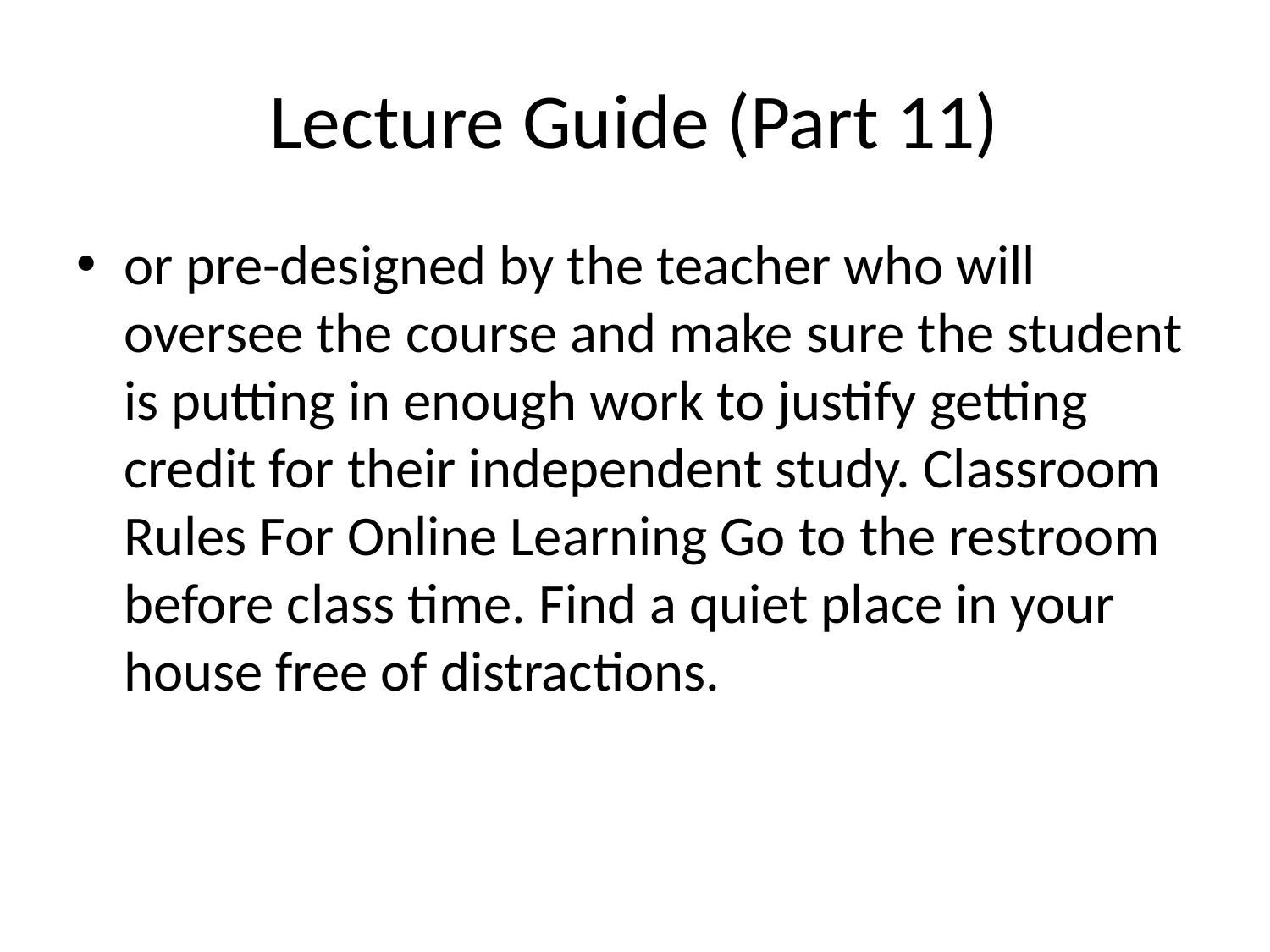

# Lecture Guide (Part 11)
or pre-designed by the teacher who will oversee the course and make sure the student is putting in enough work to justify getting credit for their independent study. Classroom Rules For Online Learning Go to the restroom before class time. Find a quiet place in your house free of distractions.